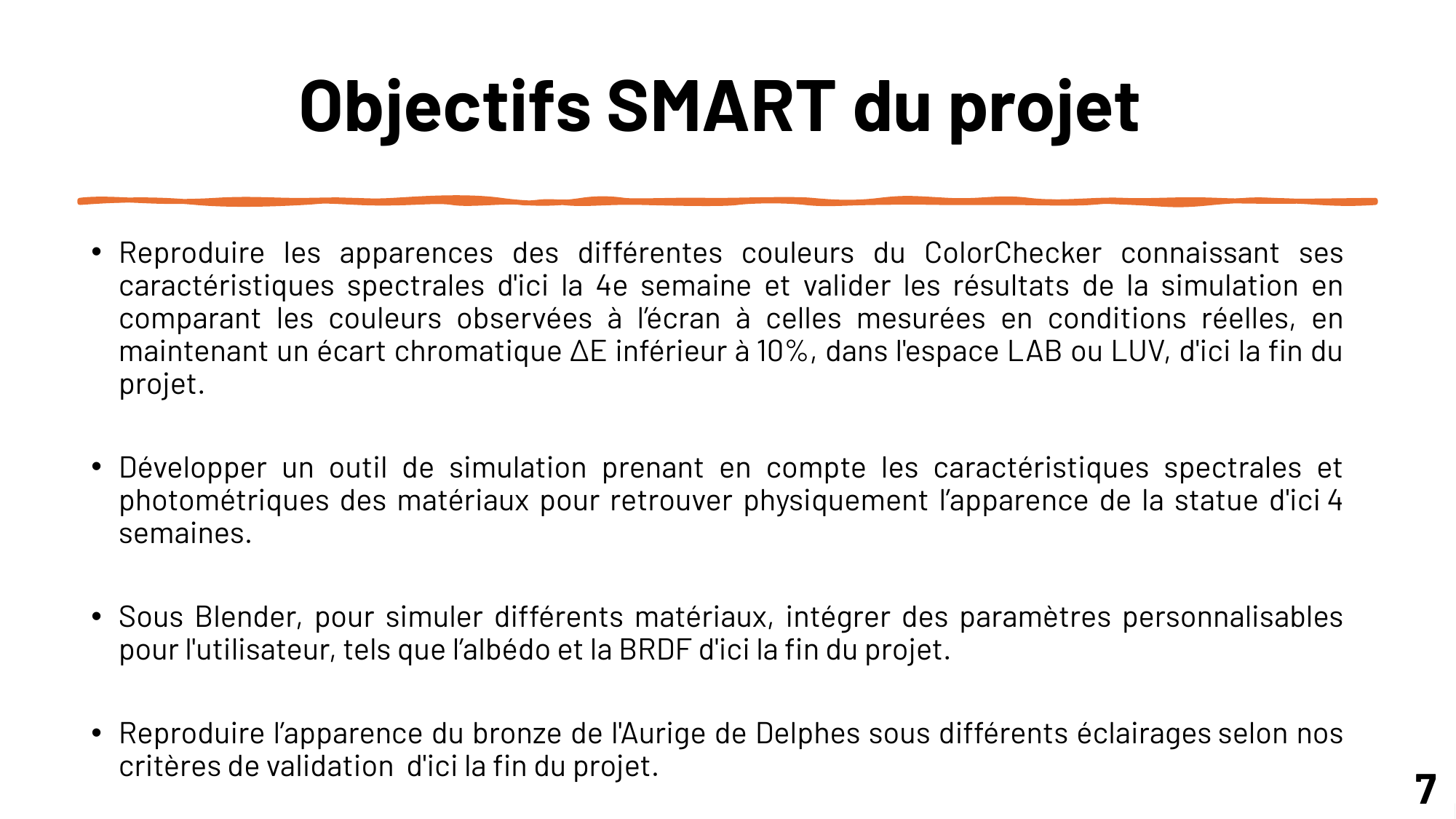

# Objectifs SMART du projet

Reproduire les apparences des différentes couleurs du ColorChecker connaissant ses caractéristiques spectrales d'ici la 4e semaine et valider les résultats de la simulation en comparant les couleurs observées à l’écran à celles mesurées en conditions réelles, en maintenant un écart chromatique ΔE inférieur à 10%, dans l'espace LAB ou LUV, d'ici la fin du projet.

Développer un outil de simulation prenant en compte les caractéristiques spectrales et photométriques des matériaux pour retrouver physiquement l’apparence de la statue d'ici 4 semaines.

Sous Blender, pour simuler différents matériaux, intégrer des paramètres personnalisables pour l'utilisateur, tels que l’albédo et la BRDF d'ici la fin du projet.

Reproduire l’apparence du bronze de l'Aurige de Delphes sous différents éclairages selon nos critères de validation  d'ici la fin du projet.

7